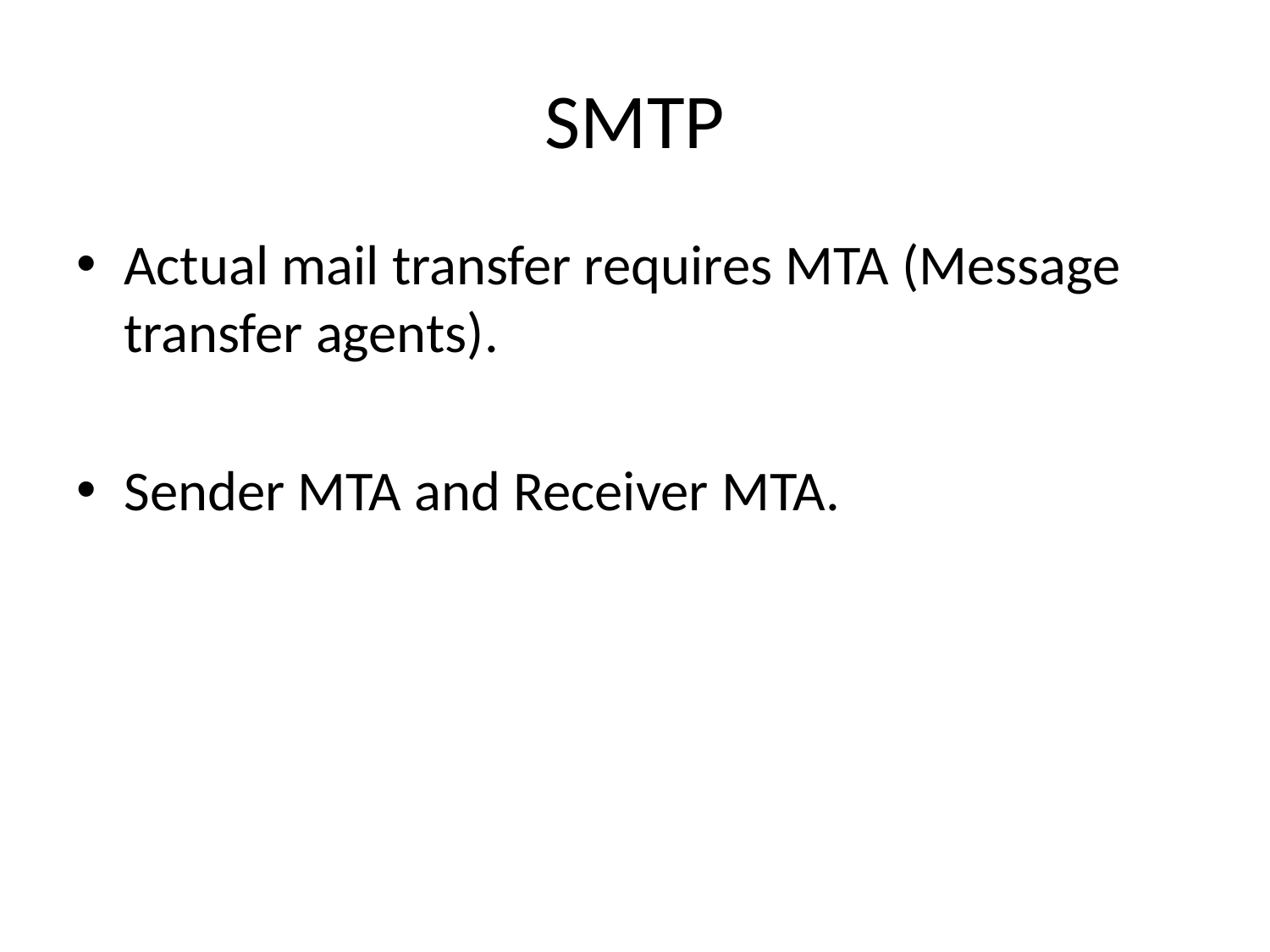

# SMTP
Actual mail transfer requires MTA (Message transfer agents).

Sender MTA and Receiver MTA.